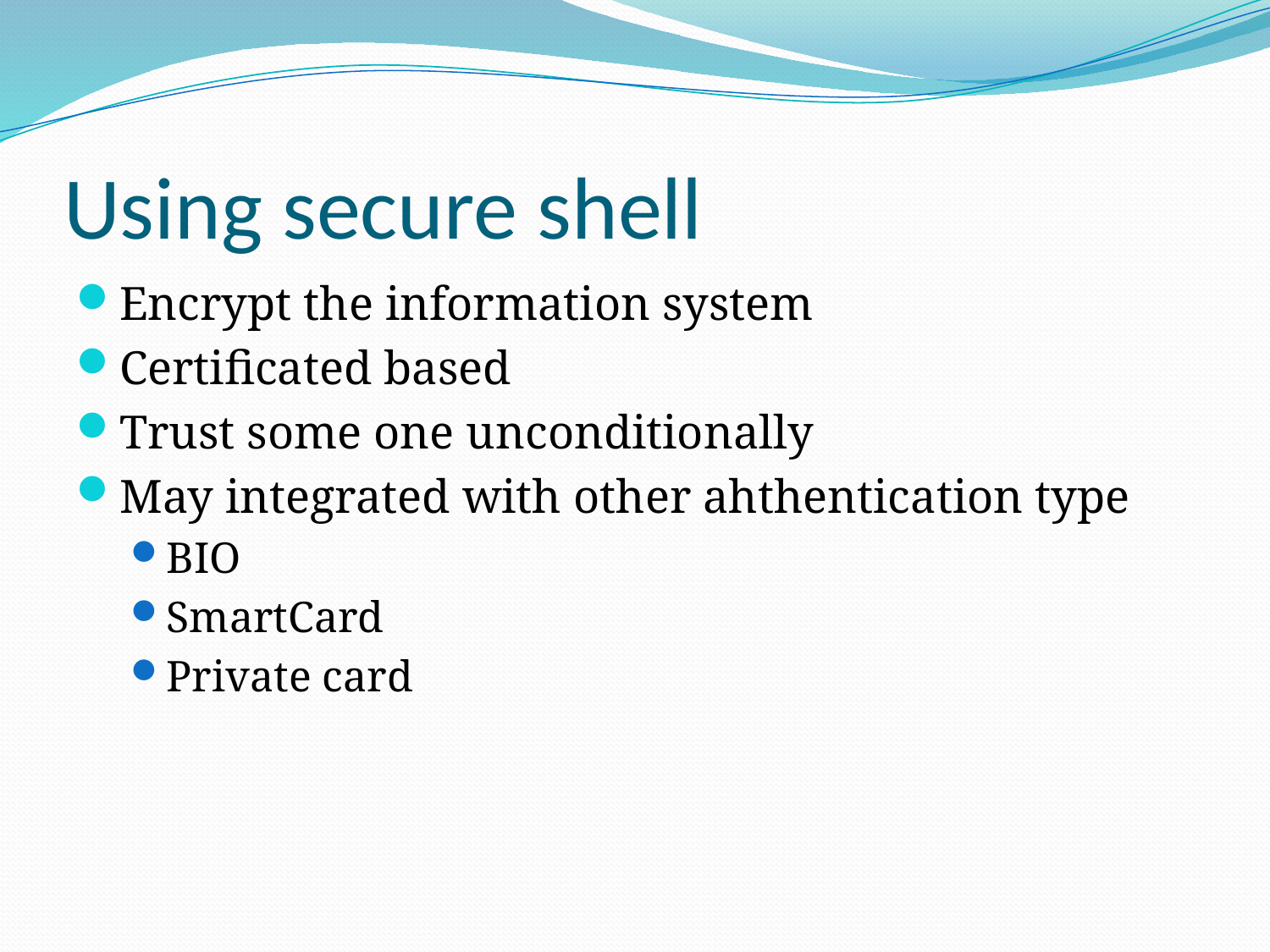

# Using secure shell
Encrypt the information system
Certificated based
Trust some one unconditionally
May integrated with other ahthentication type
BIO
SmartCard
Private card